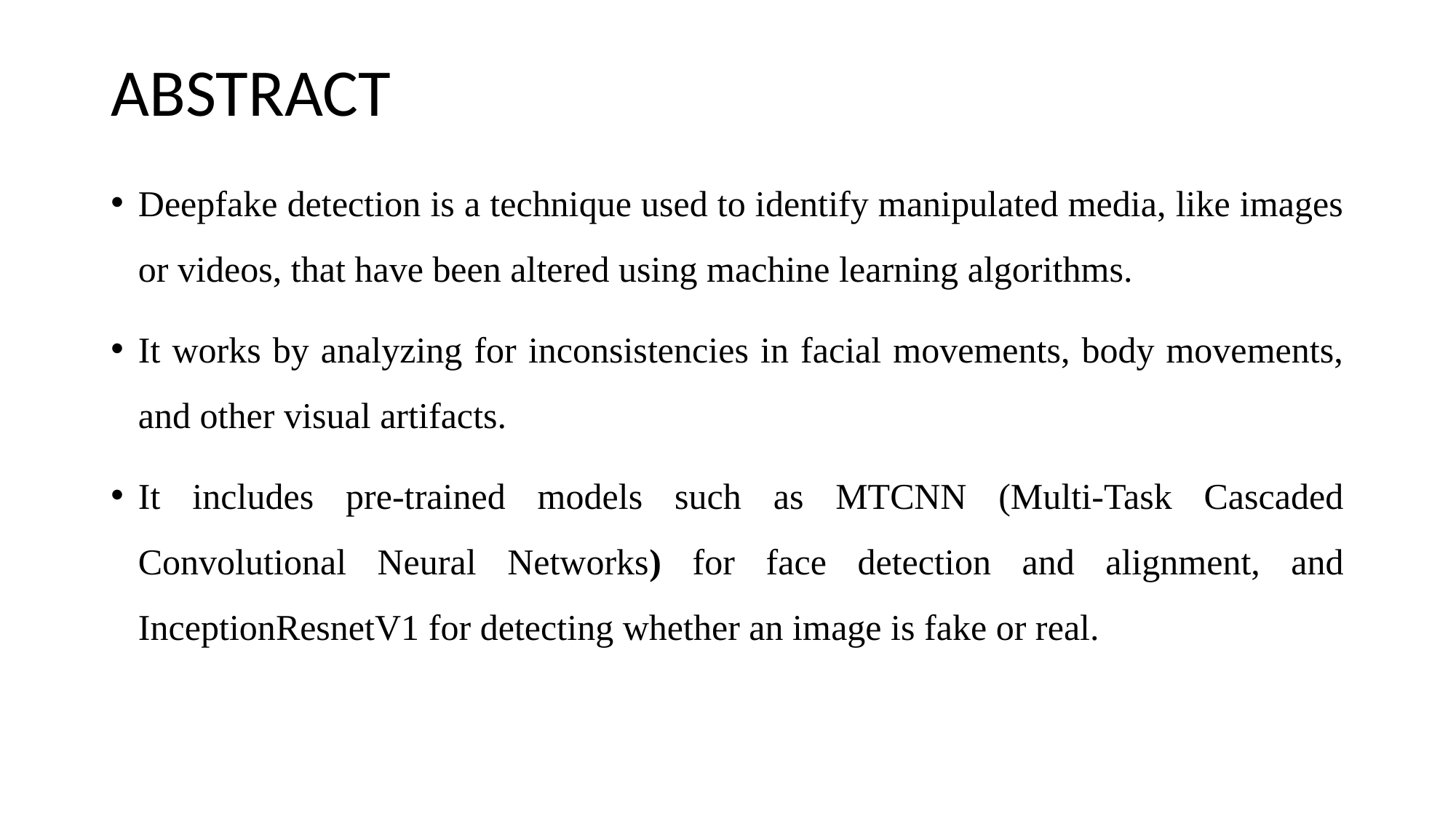

# ABSTRACT
Deepfake detection is a technique used to identify manipulated media, like images or videos, that have been altered using machine learning algorithms.
It works by analyzing for inconsistencies in facial movements, body movements, and other visual artifacts.
It includes pre-trained models such as MTCNN (Multi-Task Cascaded Convolutional Neural Networks) for face detection and alignment, and InceptionResnetV1 for detecting whether an image is fake or real.